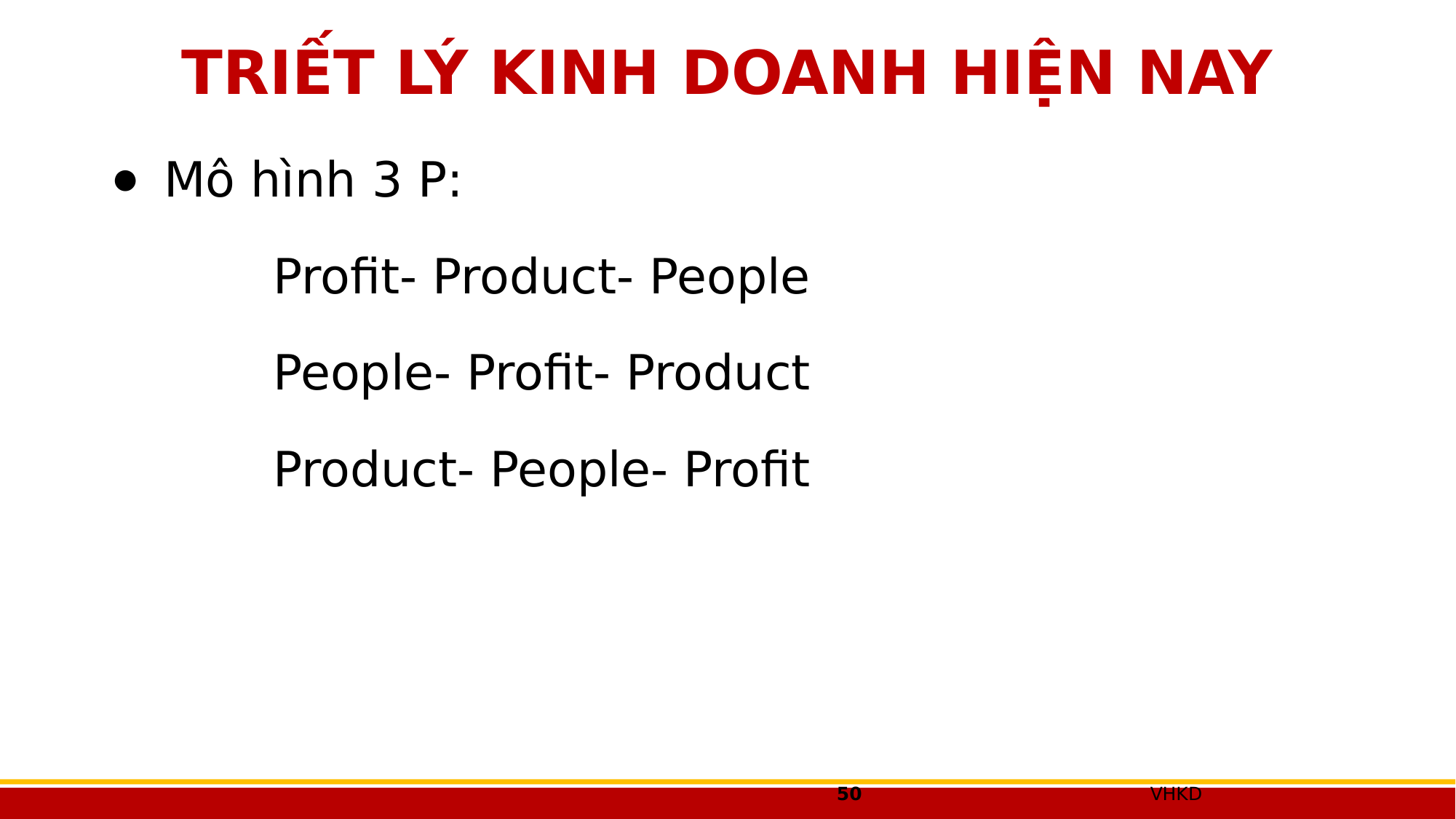

# TRIẾT LÝ KINH DOANH HIỆN NAY
Mô hình 3 P:
		Profit- Product- People
		People- Profit- Product
     	Product- People- Profit

50
VHKD